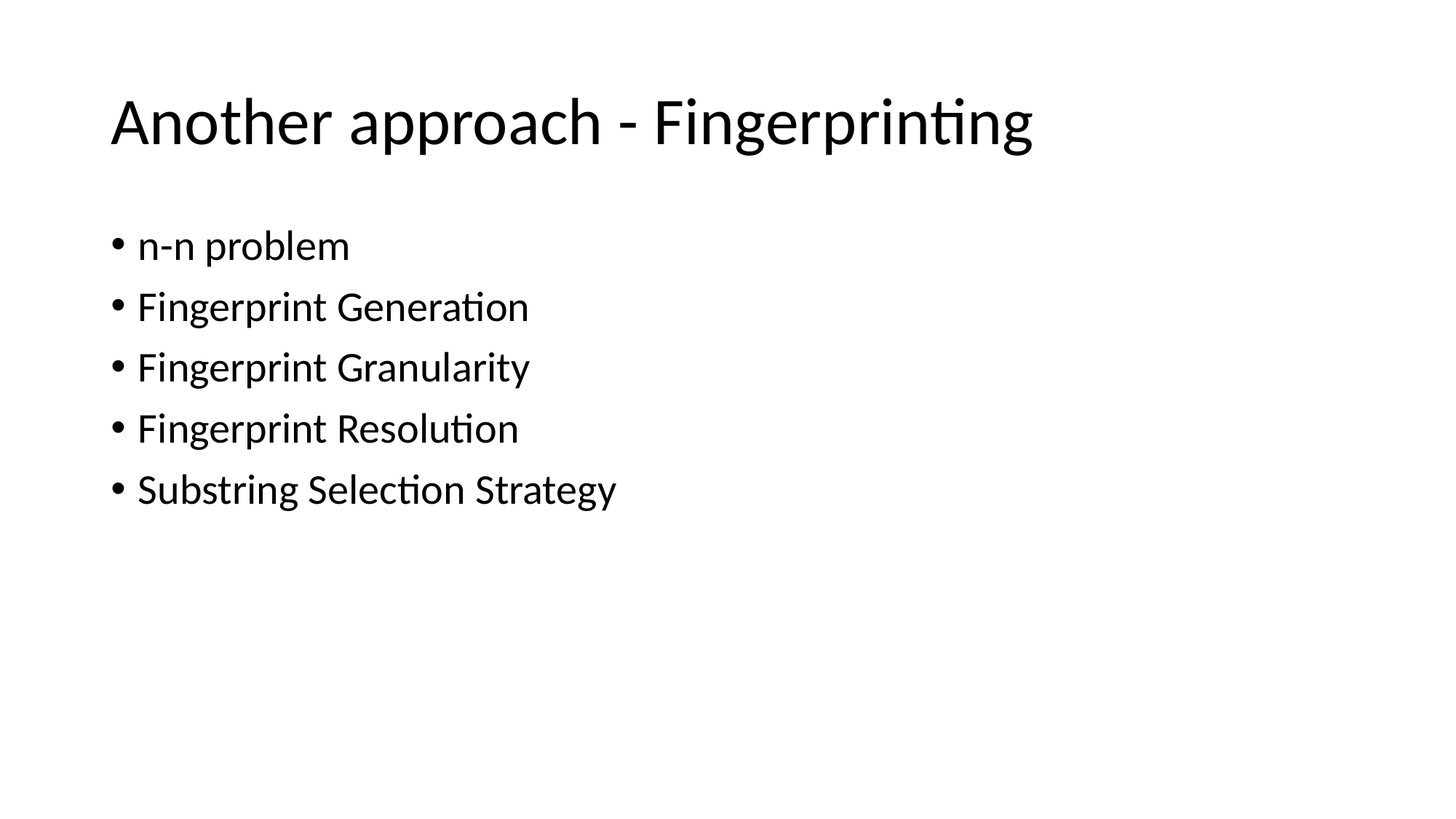

# Another approach - Fingerprinting
n-n problem
Fingerprint Generation
Fingerprint Granularity
Fingerprint Resolution
Substring Selection Strategy